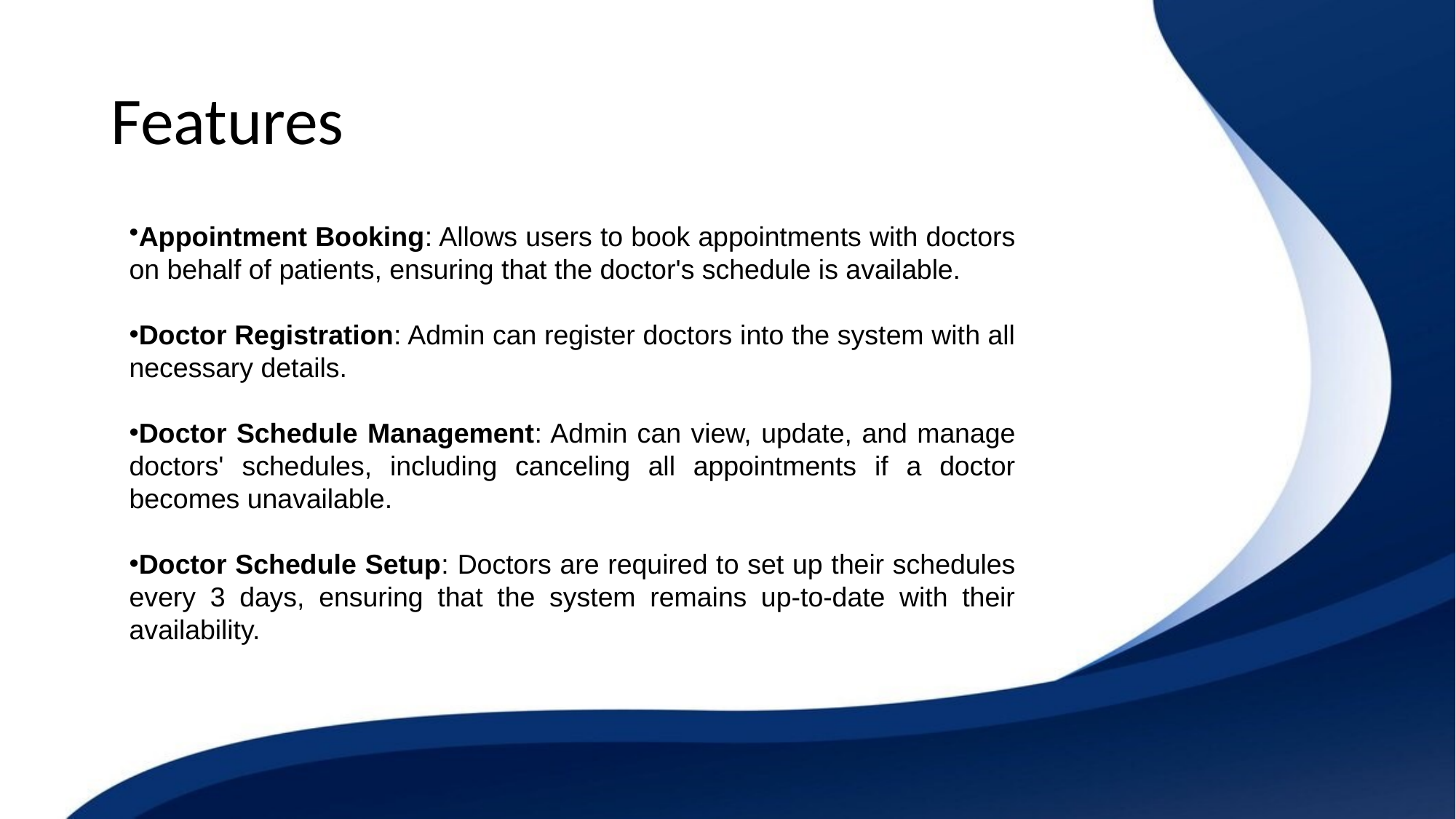

# Features
Appointment Booking: Allows users to book appointments with doctors on behalf of patients, ensuring that the doctor's schedule is available.

Doctor Registration: Admin can register doctors into the system with all necessary details.

Doctor Schedule Management: Admin can view, update, and manage doctors' schedules, including canceling all appointments if a doctor becomes unavailable.

Doctor Schedule Setup: Doctors are required to set up their schedules every 3 days, ensuring that the system remains up-to-date with their availability.